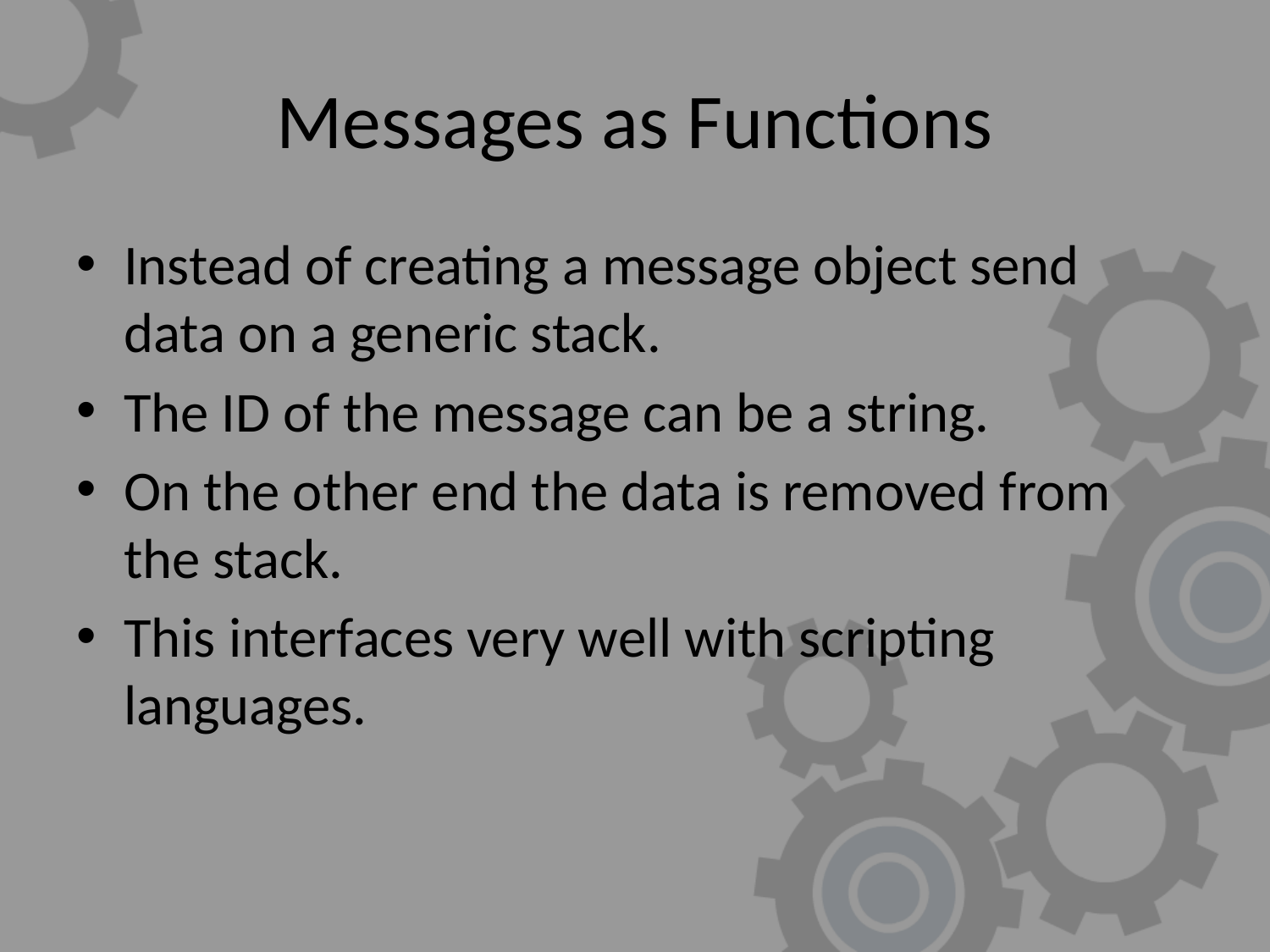

# Messages as Functions
Instead of creating a message object send data on a generic stack.
The ID of the message can be a string.
On the other end the data is removed from the stack.
This interfaces very well with scripting languages.